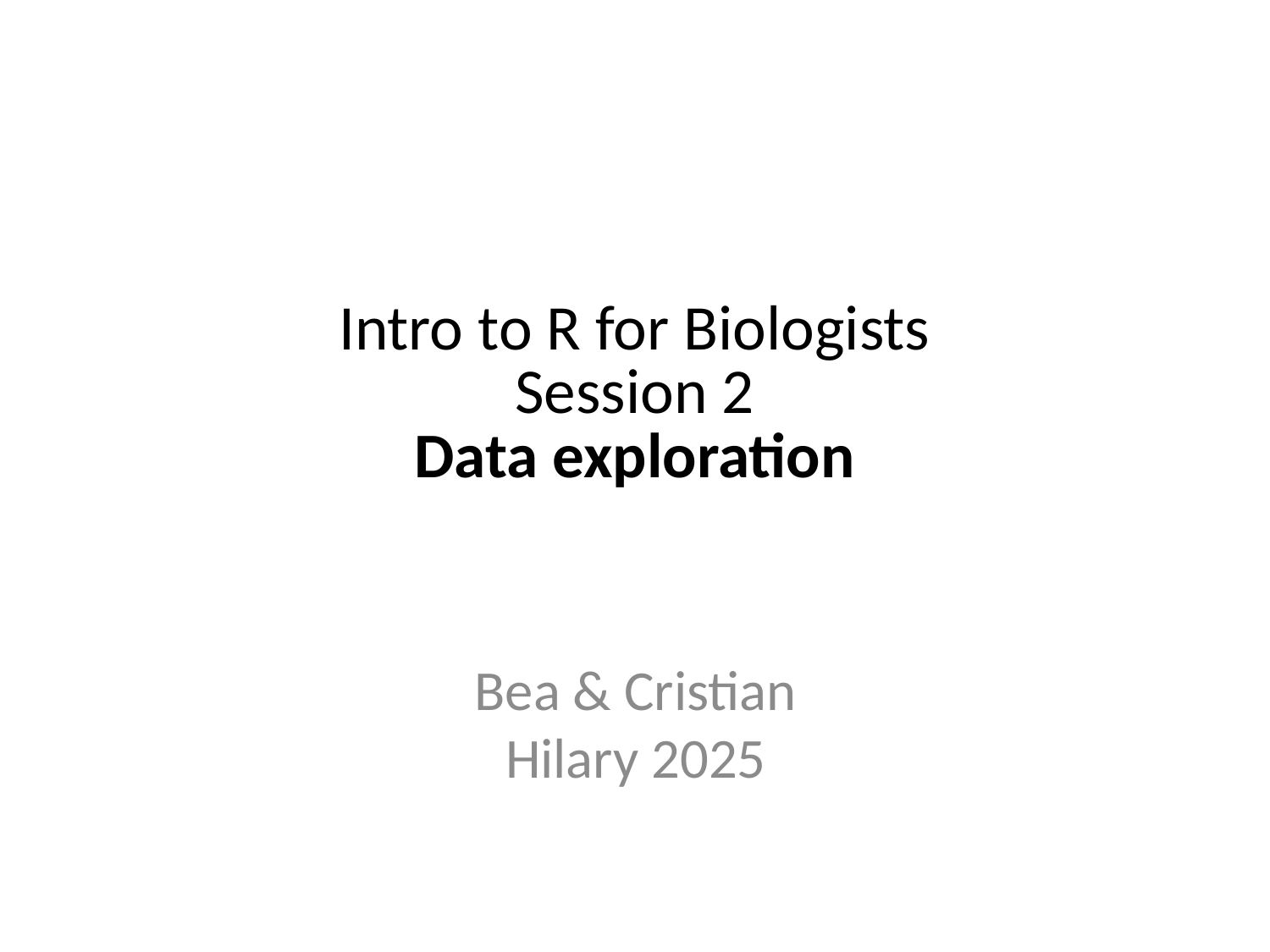

Intro to R for Biologists
Session 2
Data exploration
Bea & Cristian
Hilary 2025